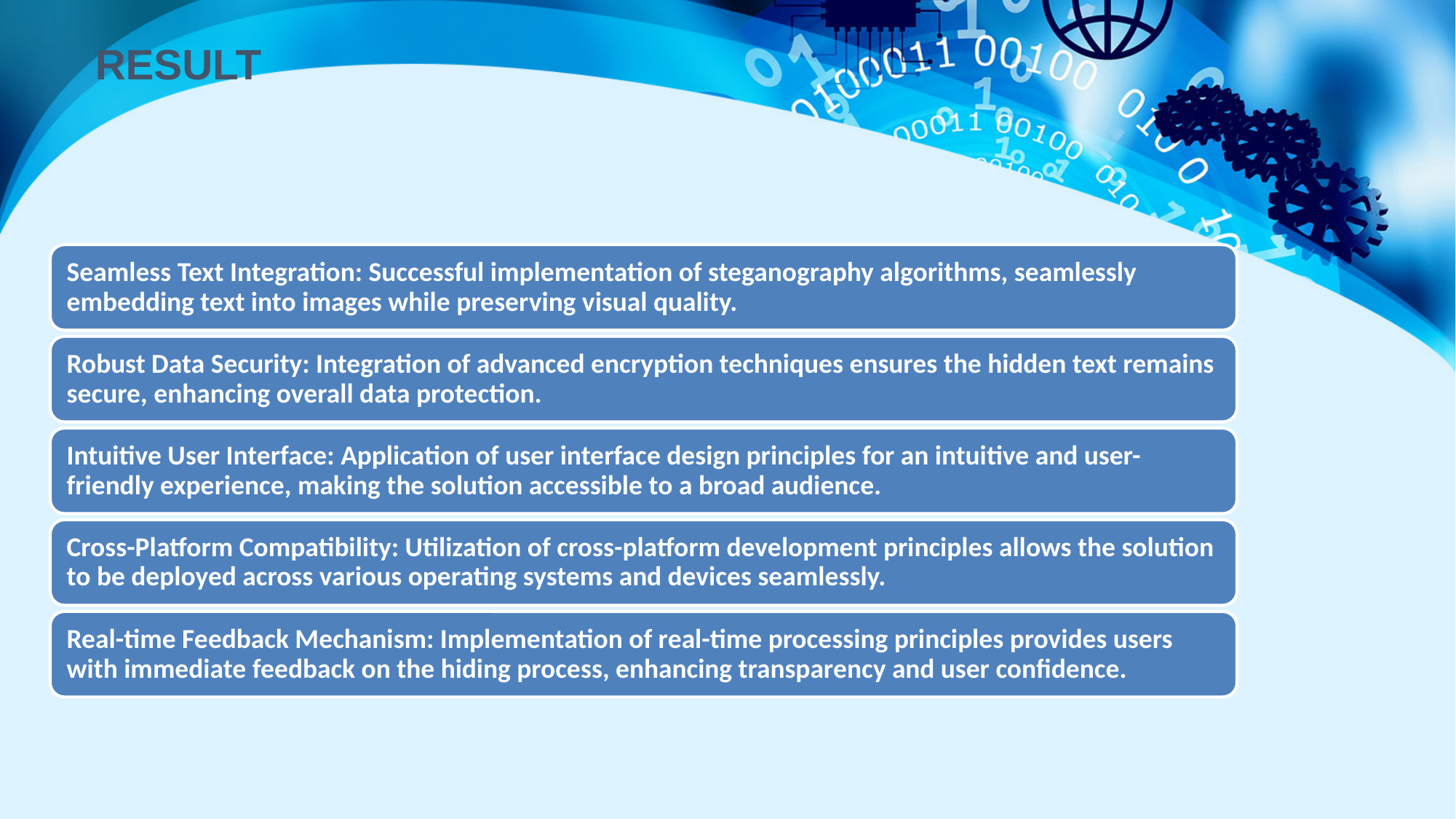

RESULT
Seamless Text Integration: Successful implementation of steganography algorithms, seamlessly embedding text into images while preserving visual quality.
Robust Data Security: Integration of advanced encryption techniques ensures the hidden text remains secure, enhancing overall data protection.
Intuitive User Interface: Application of user interface design principles for an intuitive and user-friendly experience, making the solution accessible to a broad audience.
Cross-Platform Compatibility: Utilization of cross-platform development principles allows the solution to be deployed across various operating systems and devices seamlessly.
Real-time Feedback Mechanism: Implementation of real-time processing principles provides users with immediate feedback on the hiding process, enhancing transparency and user confidence.